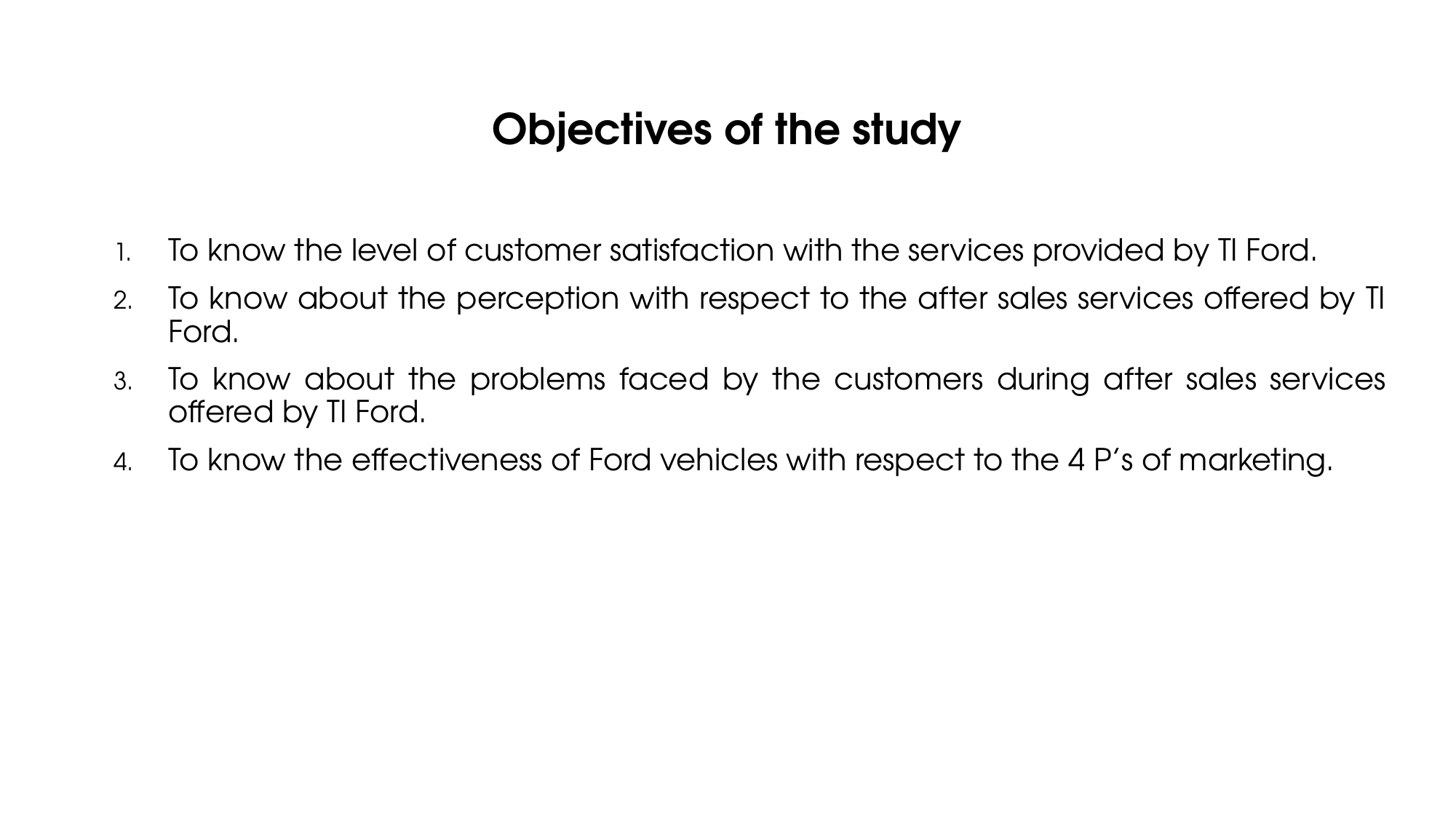

# Objectives of the study
To know the level of customer satisfaction with the services provided by TI Ford.
To know about the perception with respect to the after sales services offered by TI Ford.
To know about the problems faced by the customers during after sales services offered by TI Ford.
To know the effectiveness of Ford vehicles with respect to the 4 P’s of marketing.